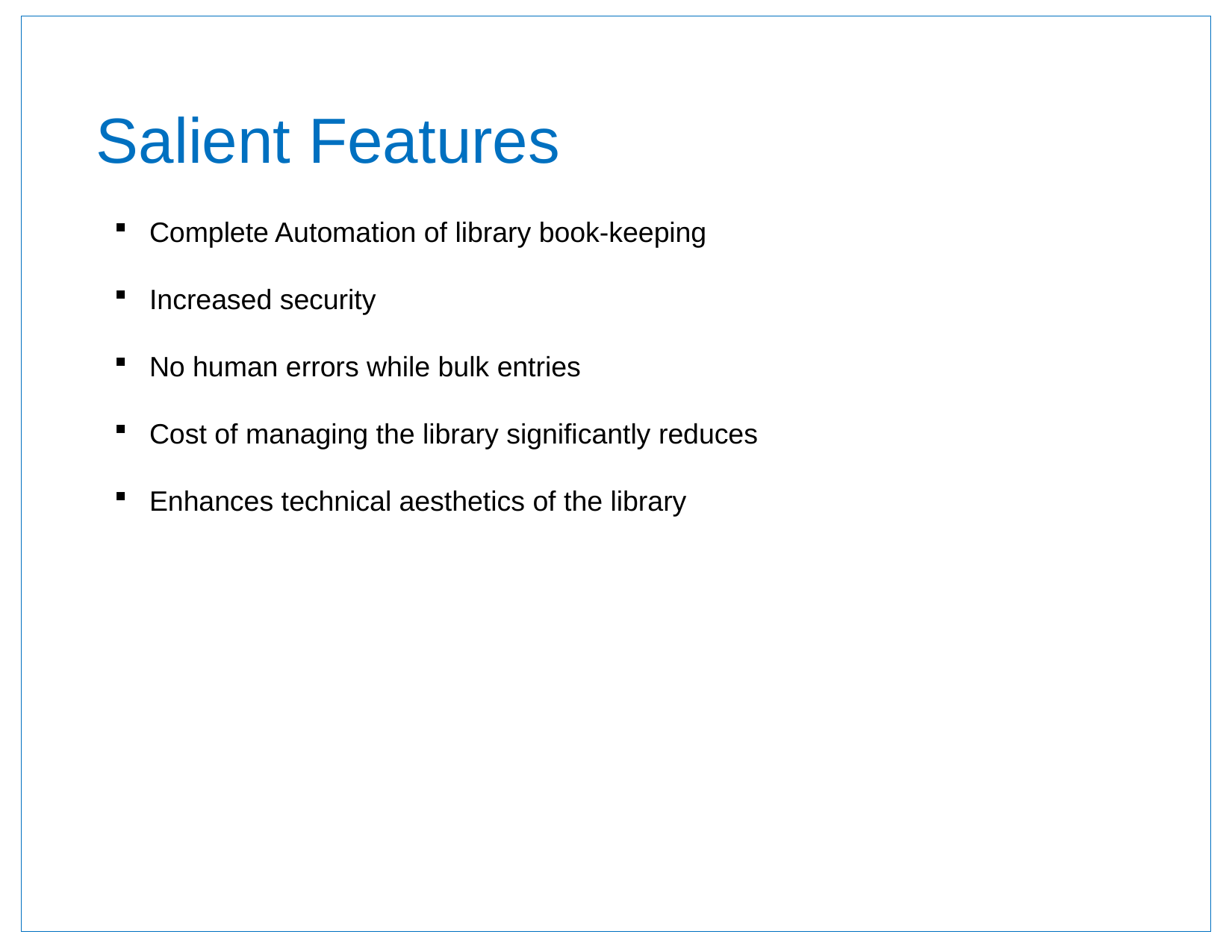

# Salient Features

Complete Automation of library book-keeping

Increased security

No human errors while bulk entries

Cost of managing the library significantly reduces

Enhances technical aesthetics of the library